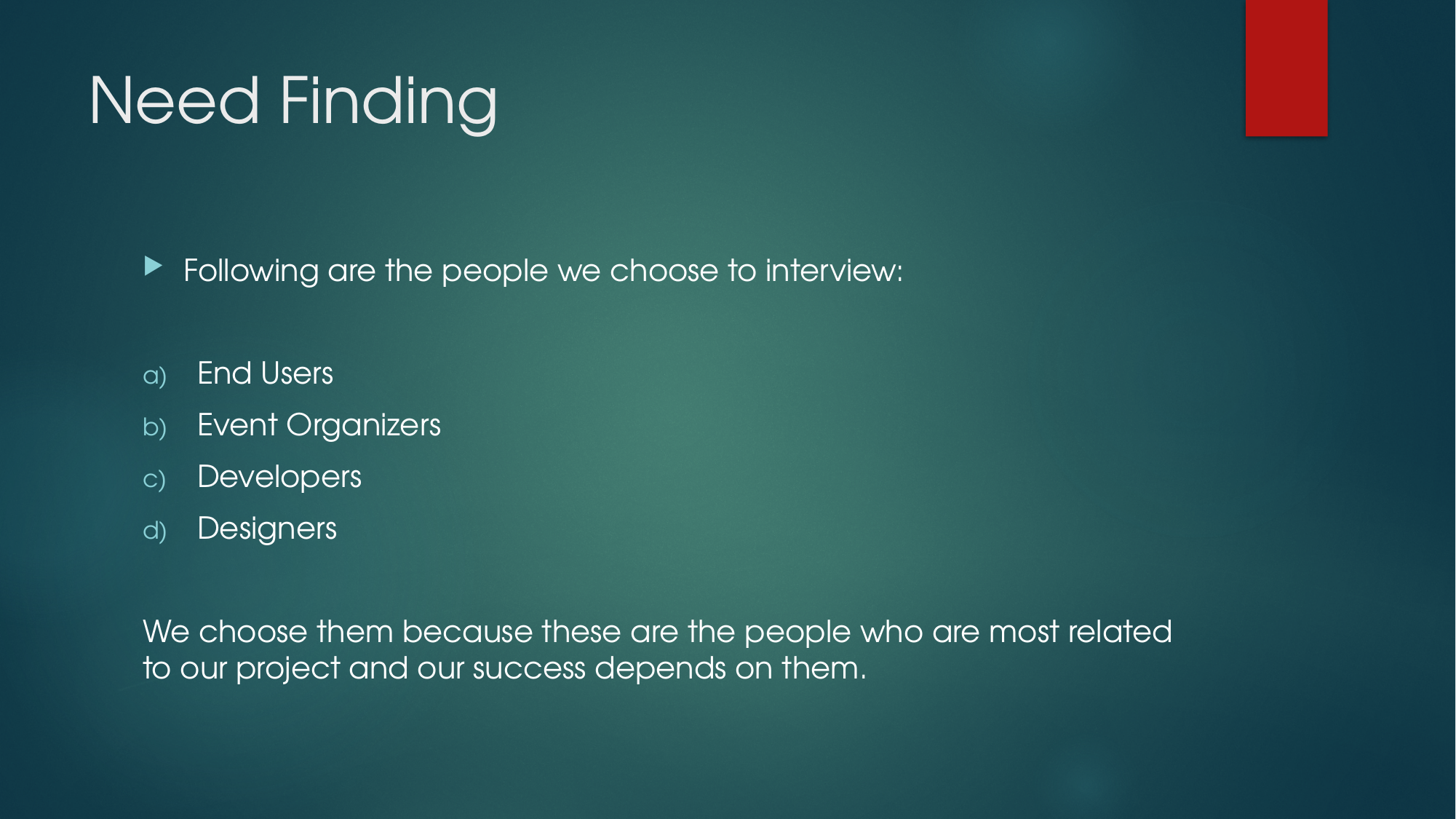

# Need Finding
Following are the people we choose to interview:

End Users
Event Organizers
Developers
Designers

We choose them because these are the people who are most related to our project and our success depends on them.